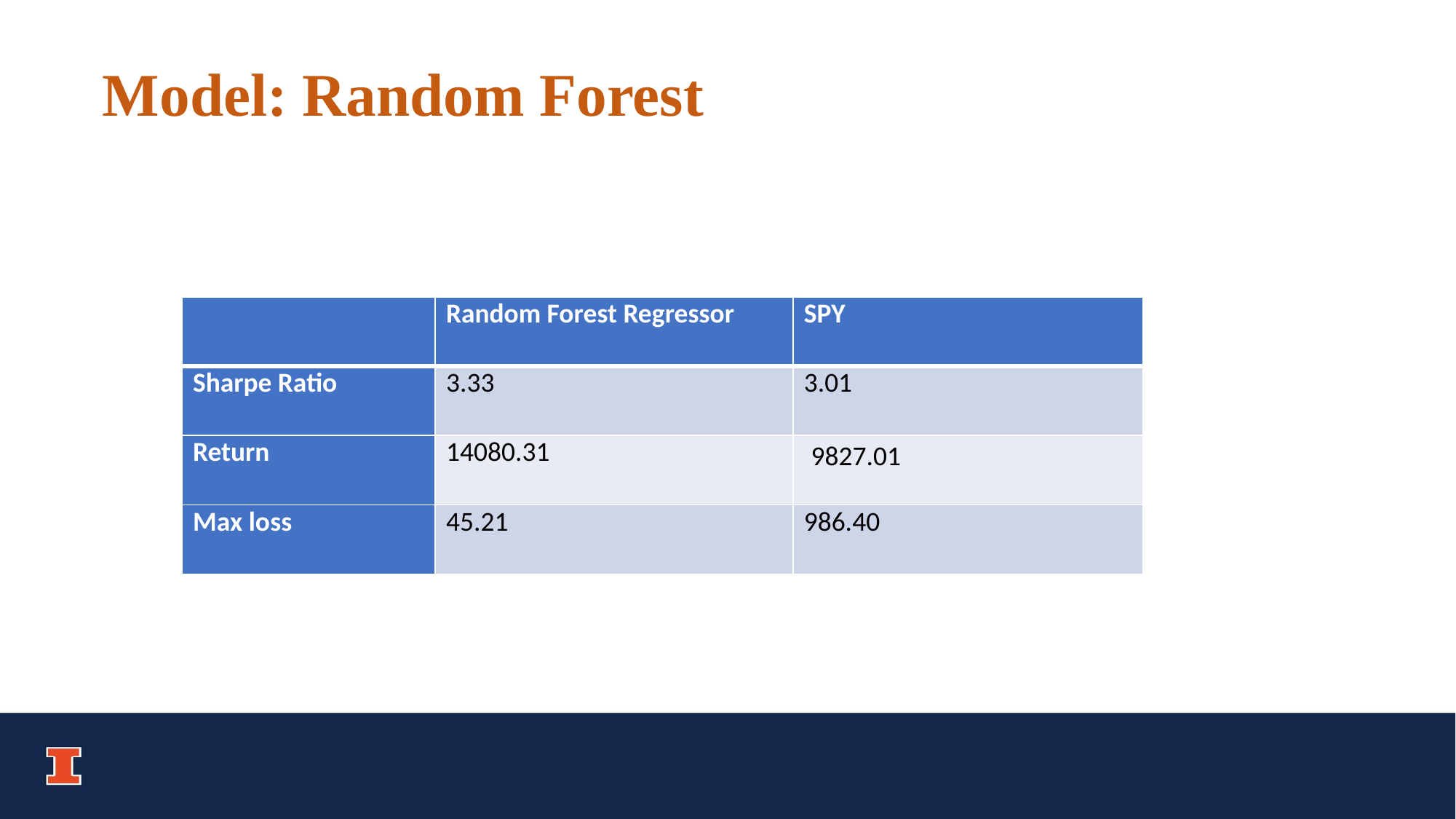

Model: Random Forest
|  | Random Forest Regressor | SPY |
| --- | --- | --- |
| Sharpe Ratio | 3.33 | 3.01 |
| Return | 14080.31 | ﻿ 9827.01 |
| Max loss | 45.21 | 986.40 |